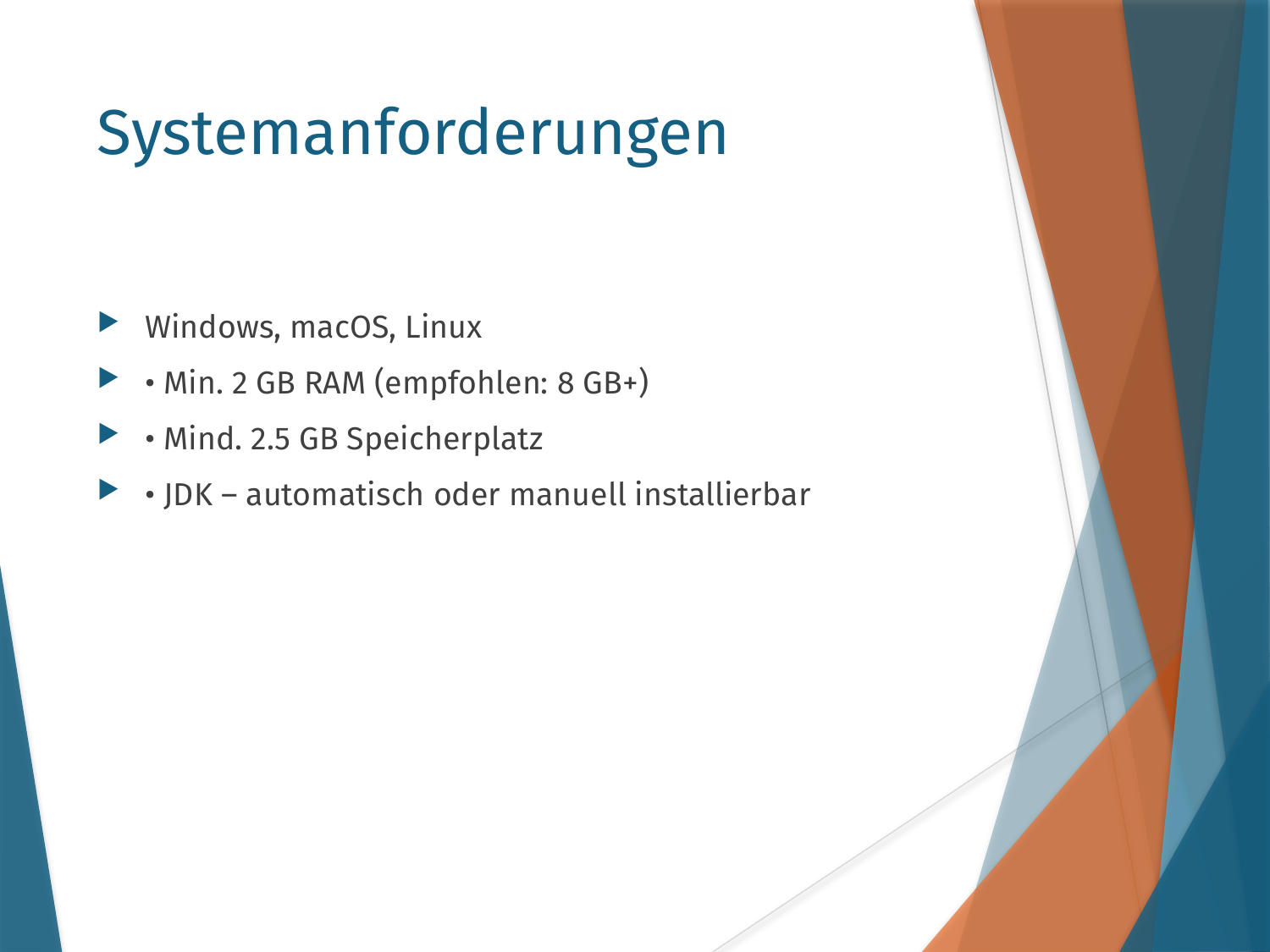

# Systemanforderungen
Windows, macOS, Linux
• Min. 2 GB RAM (empfohlen: 8 GB+)
• Mind. 2.5 GB Speicherplatz
• JDK – automatisch oder manuell installierbar